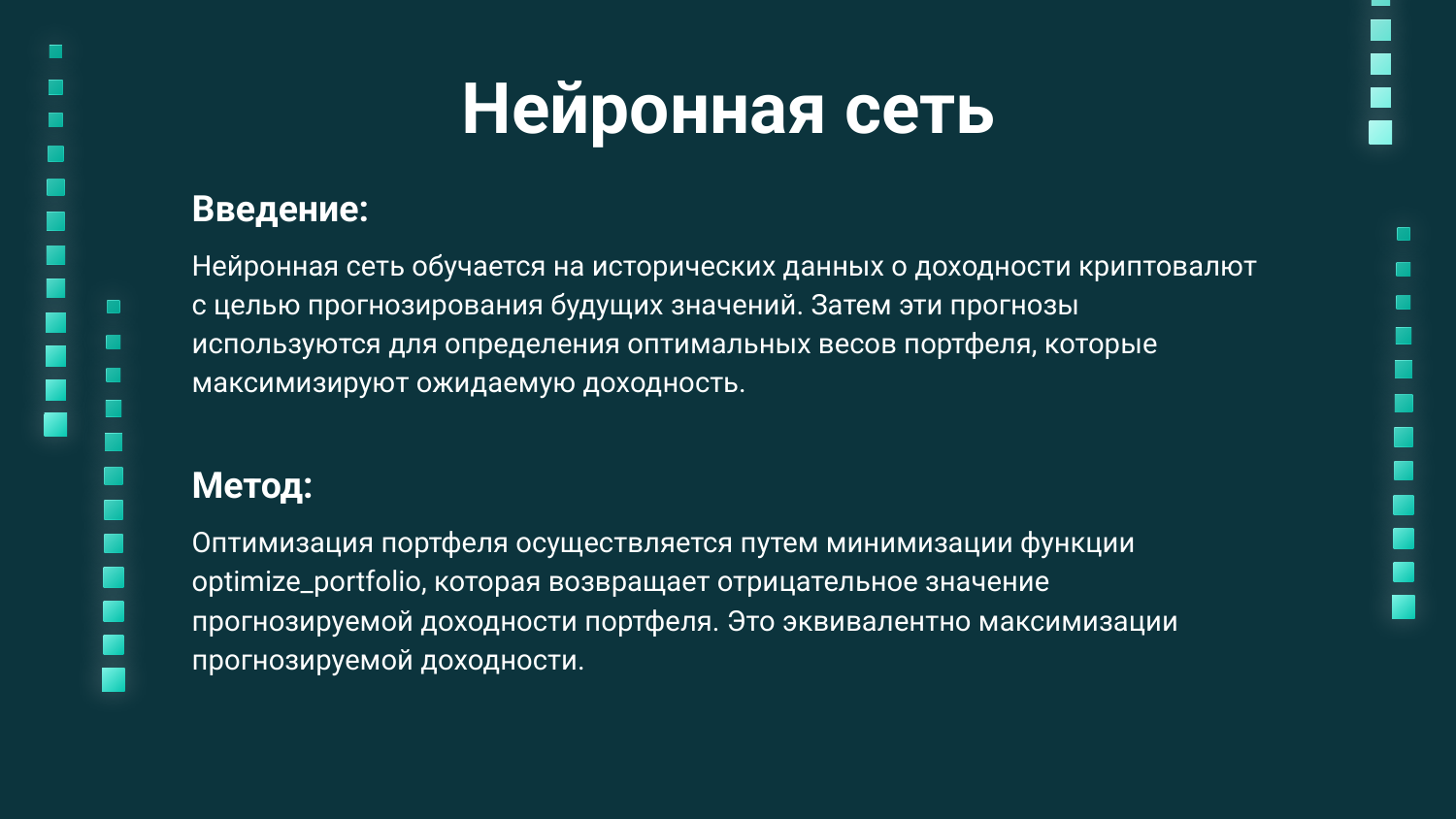

# Нейронная сеть
Введение:
Нейронная сеть обучается на исторических данных о доходности криптовалют с целью прогнозирования будущих значений. Затем эти прогнозы используются для определения оптимальных весов портфеля, которые максимизируют ожидаемую доходность.
Метод:
Оптимизация портфеля осуществляется путем минимизации функции optimize_portfolio, которая возвращает отрицательное значение прогнозируемой доходности портфеля. Это эквивалентно максимизации прогнозируемой доходности.